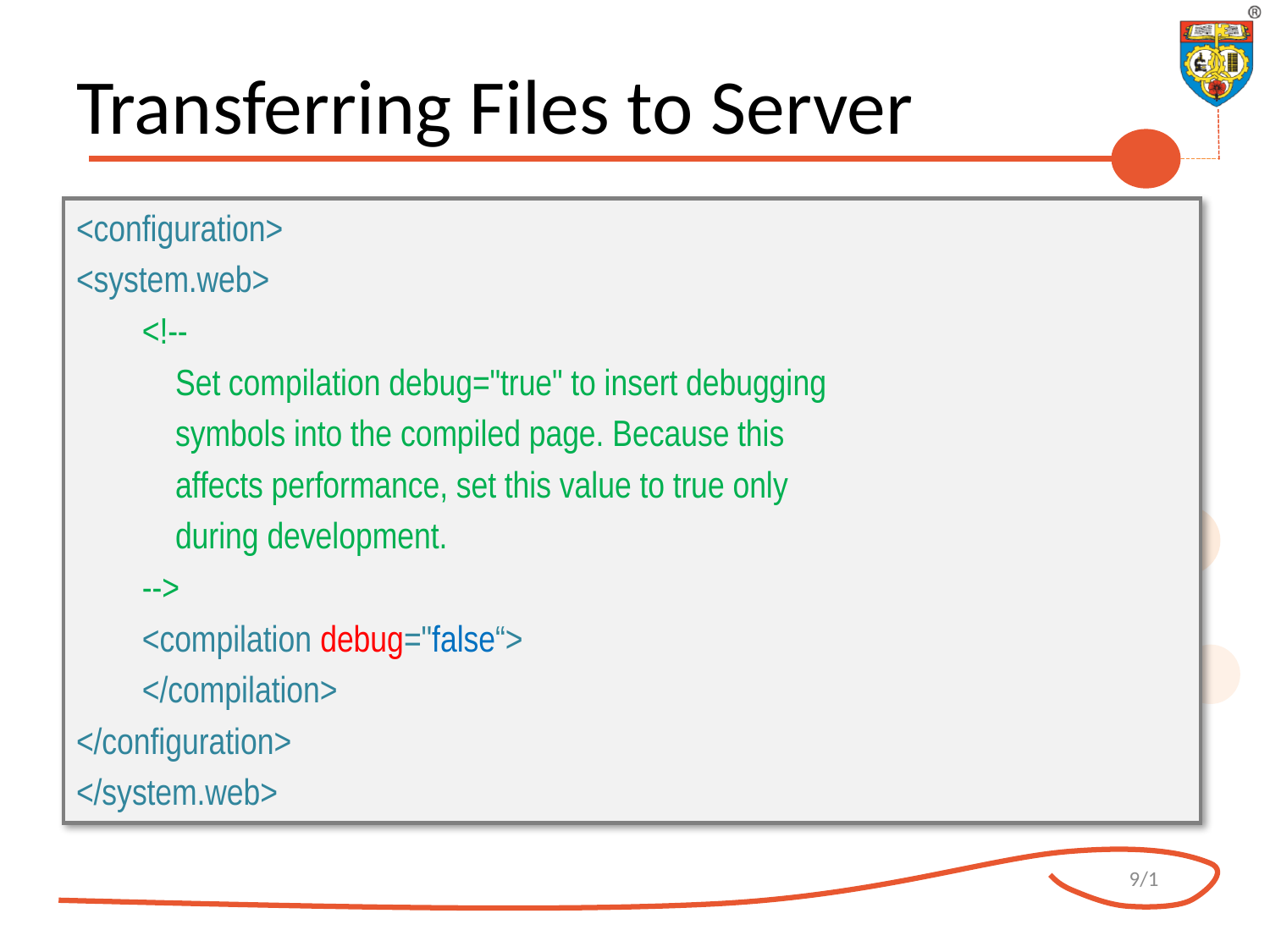

# Transferring Files to Server
<configuration>
<system.web>
        <!--
            Set compilation debug="true" to insert debugging
            symbols into the compiled page. Because this
            affects performance, set this value to true only
            during development.
        -->
        <compilation debug="false“>
        </compilation>
</configuration>
</system.web>